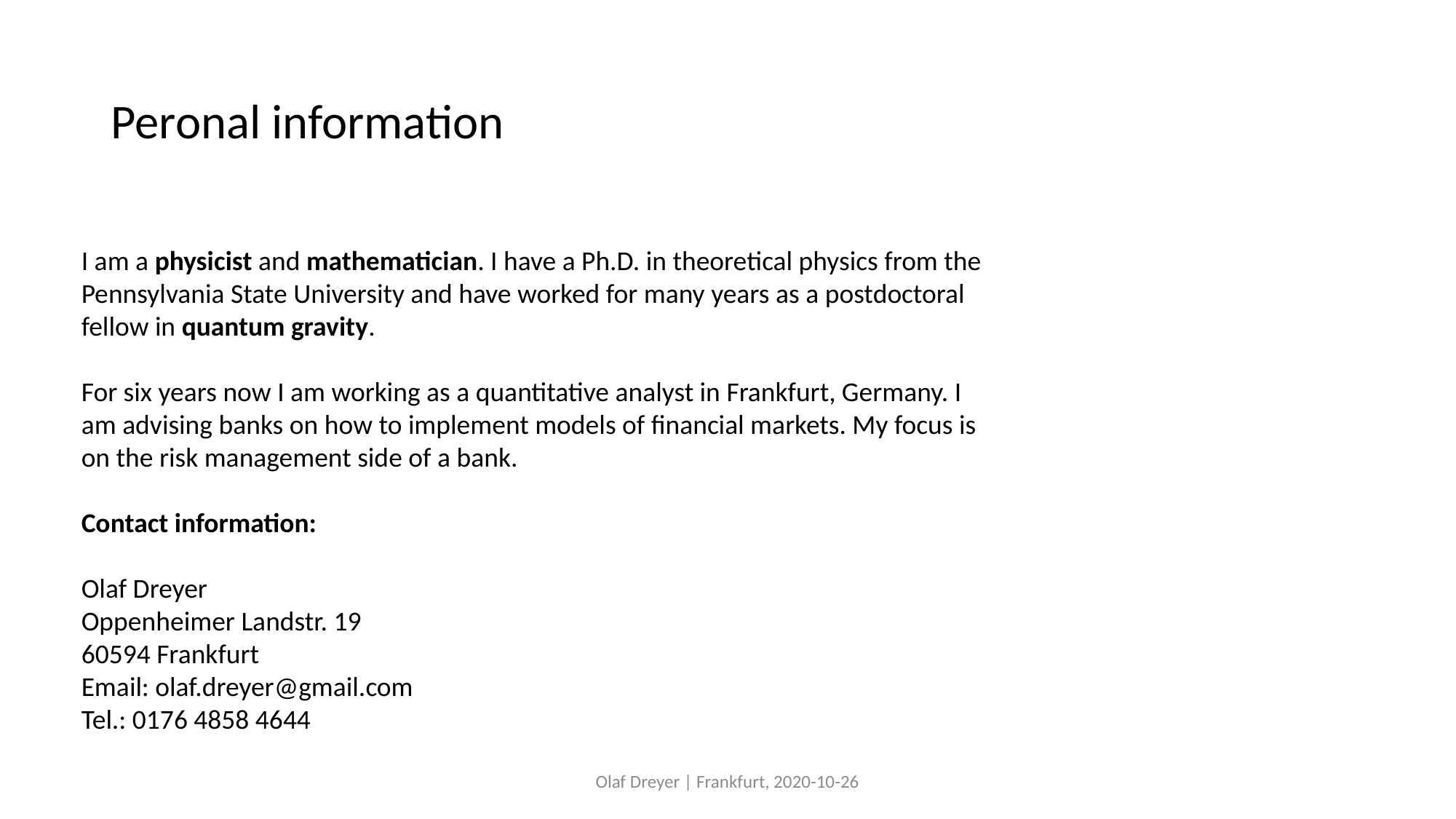

# Peronal information
I am a physicist and mathematician. I have a Ph.D. in theoretical physics from the Pennsylvania State University and have worked for many years as a postdoctoral fellow in quantum gravity.
For six years now I am working as a quantitative analyst in Frankfurt, Germany. I am advising banks on how to implement models of financial markets. My focus is on the risk management side of a bank.
Contact information:

Olaf Dreyer
Oppenheimer Landstr. 19
60594 Frankfurt
Email: olaf.dreyer@gmail.com
Tel.: 0176 4858 4644
Olaf Dreyer | Frankfurt, 2020-10-26